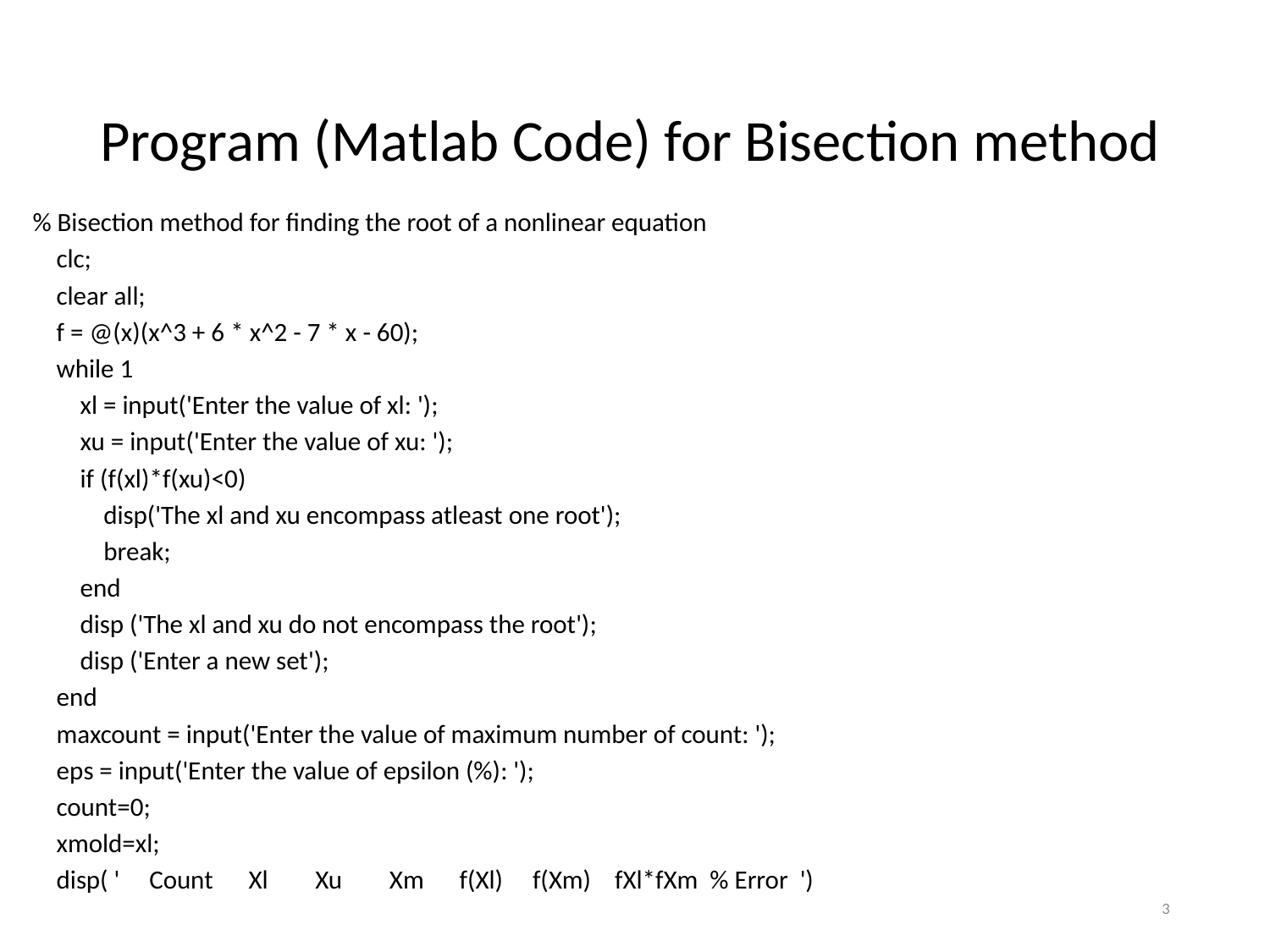

# Program (Matlab Code) for Bisection method
% Bisection method for finding the root of a nonlinear equation
    clc;
    clear all;
    f = @(x)(x^3 + 6 * x^2 - 7 * x - 60);
    while 1
        xl = input('Enter the value of xl: ');
        xu = input('Enter the value of xu: ');
        if (f(xl)*f(xu)<0)
            disp('The xl and xu encompass atleast one root');
            break;
        end
        disp ('The xl and xu do not encompass the root');
        disp ('Enter a new set');
    end
    maxcount = input('Enter the value of maximum number of count: ');
    eps = input('Enter the value of epsilon (%): ');
    count=0;
    xmold=xl;
    disp( '     Count      Xl        Xu        Xm      f(Xl)     f(Xm)    fXl*fXm  % Error  ')
3